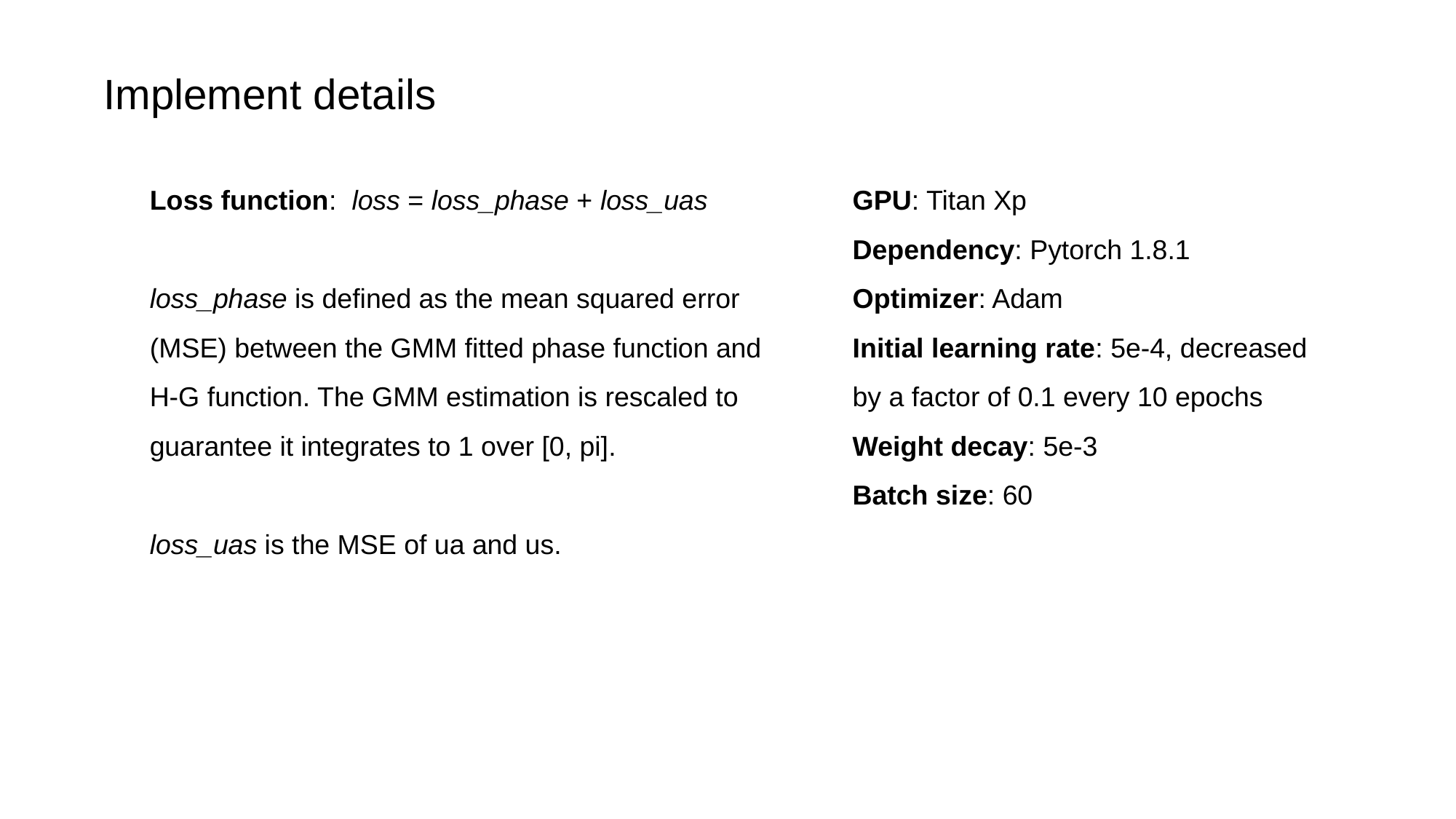

# Implement details
Loss function:  loss = loss_phase + loss_uas

loss_phase is defined as the mean squared error (MSE) between the GMM fitted phase function and H-G function. The GMM estimation is rescaled to guarantee it integrates to 1 over [0, pi].

loss_uas is the MSE of ua and us.
GPU: Titan Xp
Dependency: Pytorch 1.8.1
Optimizer: Adam
Initial learning rate: 5e-4, decreased by a factor of 0.1 every 10 epochs
Weight decay: 5e-3
Batch size: 60